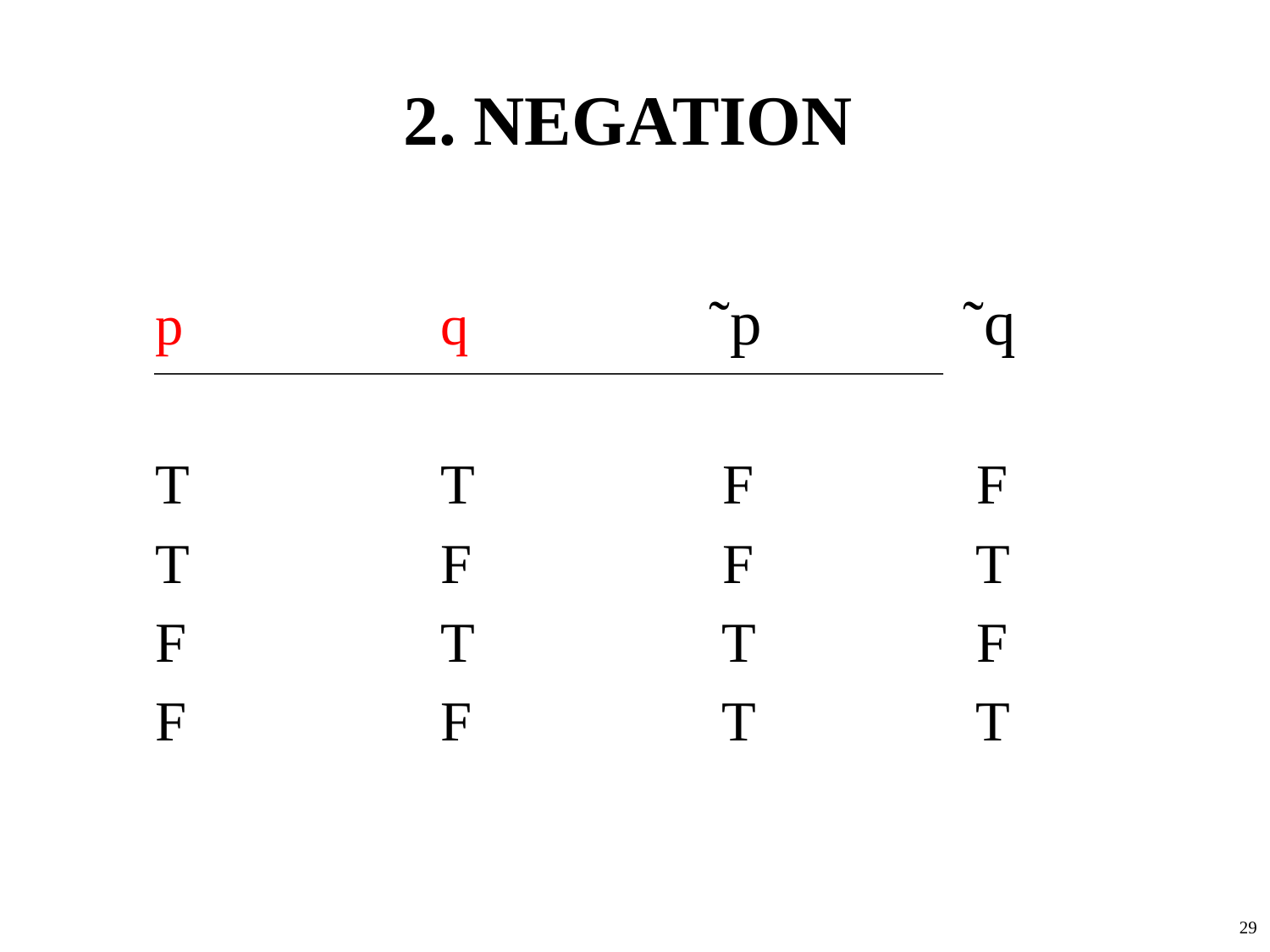

# 2. NEGATION
p			q		 ˜p 		 ˜q

T		T		  F		  F
T		F		  F		  T
F			T		  T		  F
F			F		  T		  T

29